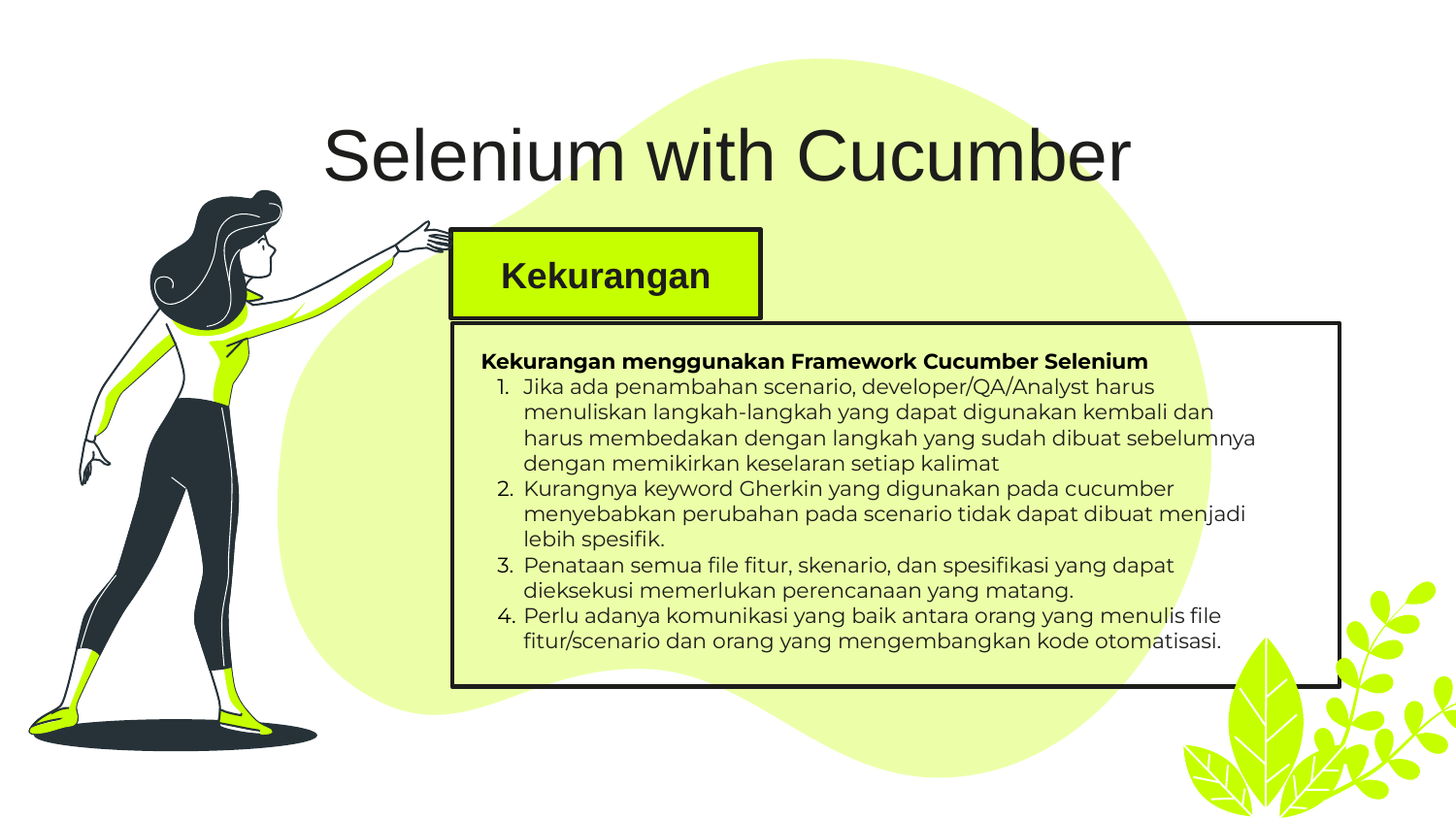

# Selenium with Cucumber

Kekurangan

Kekurangan menggunakan Framework Cucumber Selenium
Jika ada penambahan scenario, developer/QA/Analyst harus menuliskan langkah-langkah yang dapat digunakan kembali dan harus membedakan dengan langkah yang sudah dibuat sebelumnya dengan memikirkan keselaran setiap kalimat
Kurangnya keyword Gherkin yang digunakan pada cucumber menyebabkan perubahan pada scenario tidak dapat dibuat menjadi lebih spesifik.
Penataan semua file fitur, skenario, dan spesifikasi yang dapat dieksekusi memerlukan perencanaan yang matang.
Perlu adanya komunikasi yang baik antara orang yang menulis file fitur/scenario dan orang yang mengembangkan kode otomatisasi.